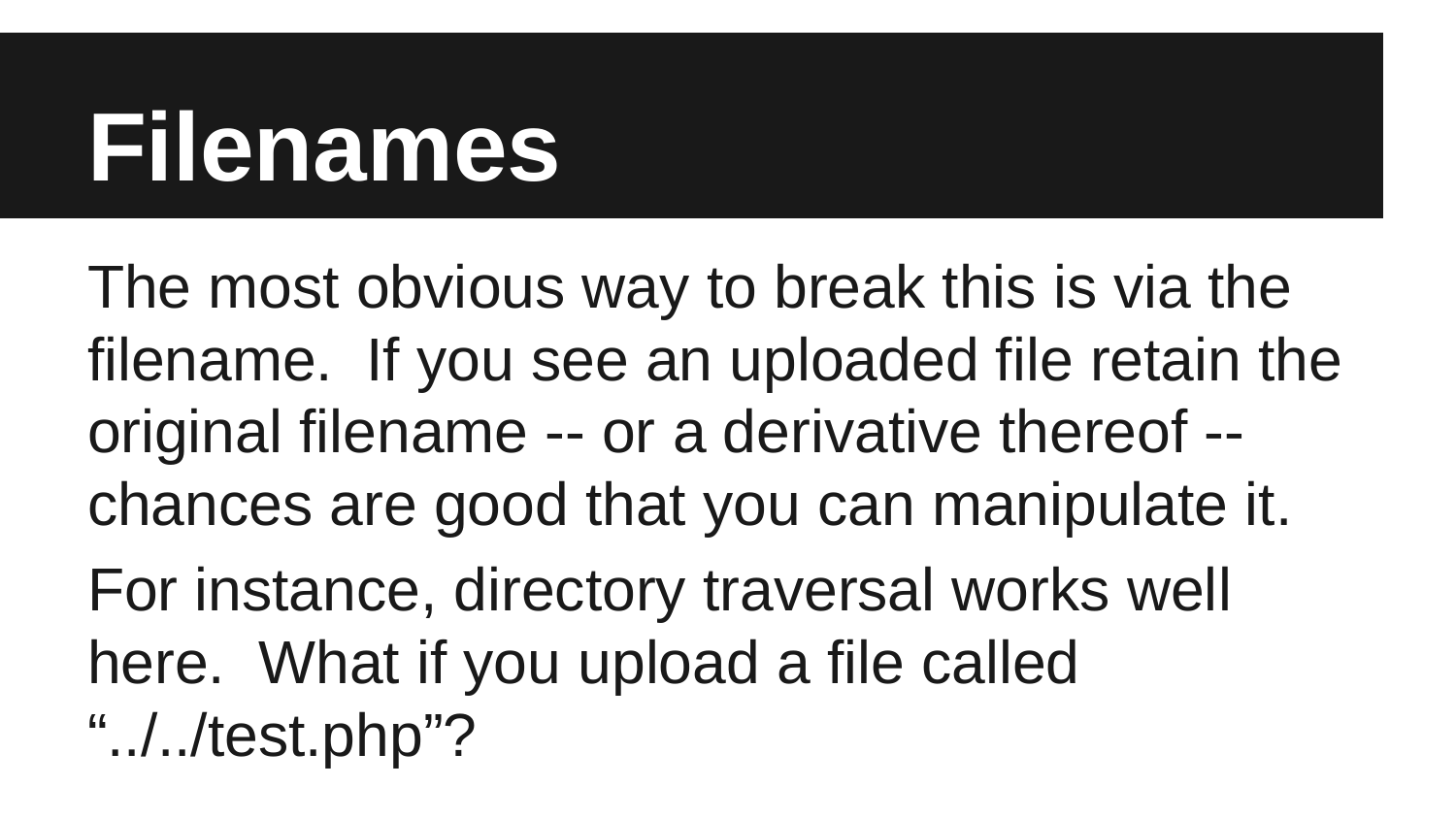

# Filenames
The most obvious way to break this is via the filename.  If you see an uploaded file retain the original filename -- or a derivative thereof -- chances are good that you can manipulate it.
For instance, directory traversal works well here.  What if you upload a file called “../../test.php”?